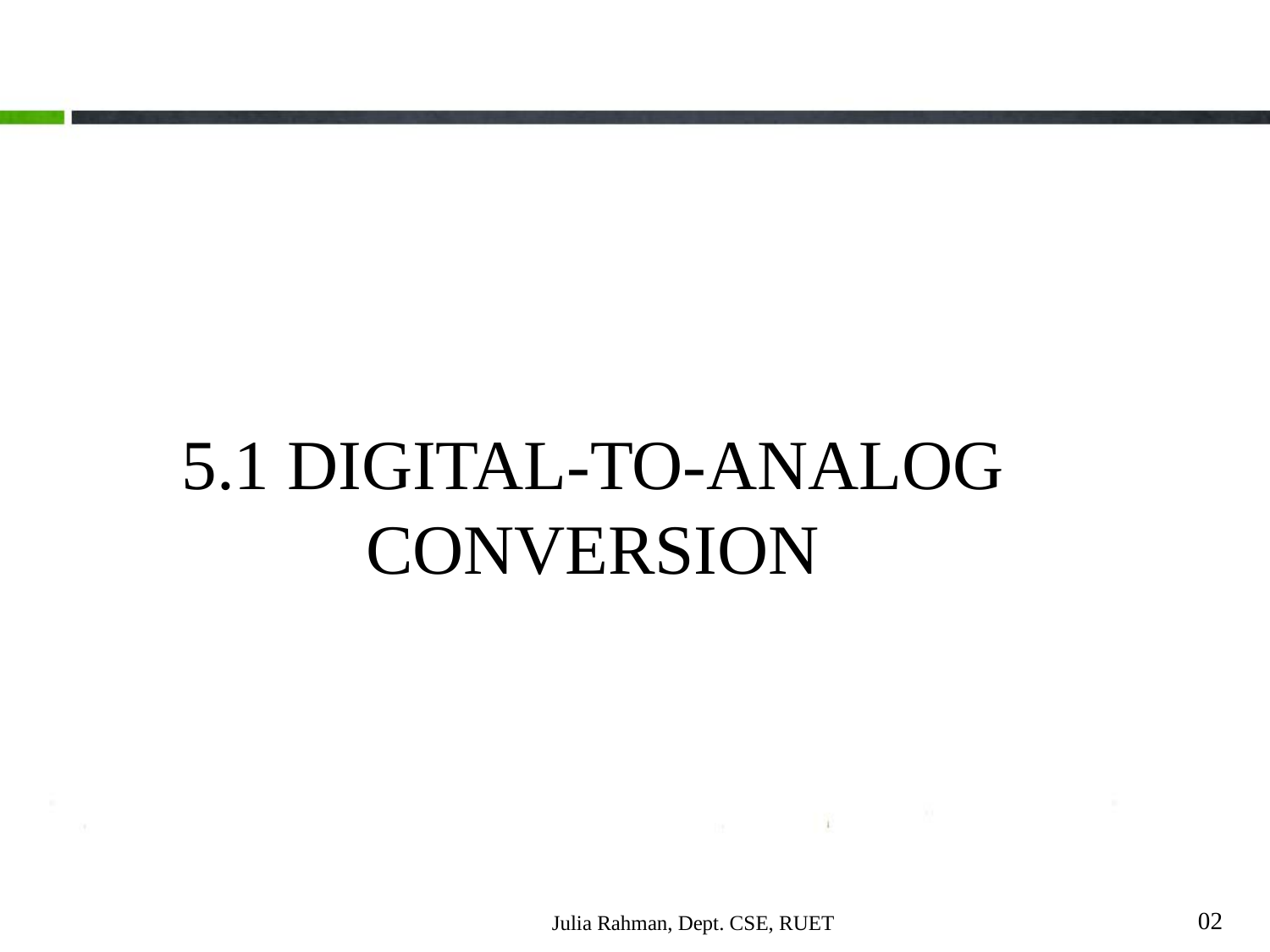

5.1 DIGITAL-TO-ANALOG CONVERSION

02
Julia Rahman, Dept. CSE, RUET